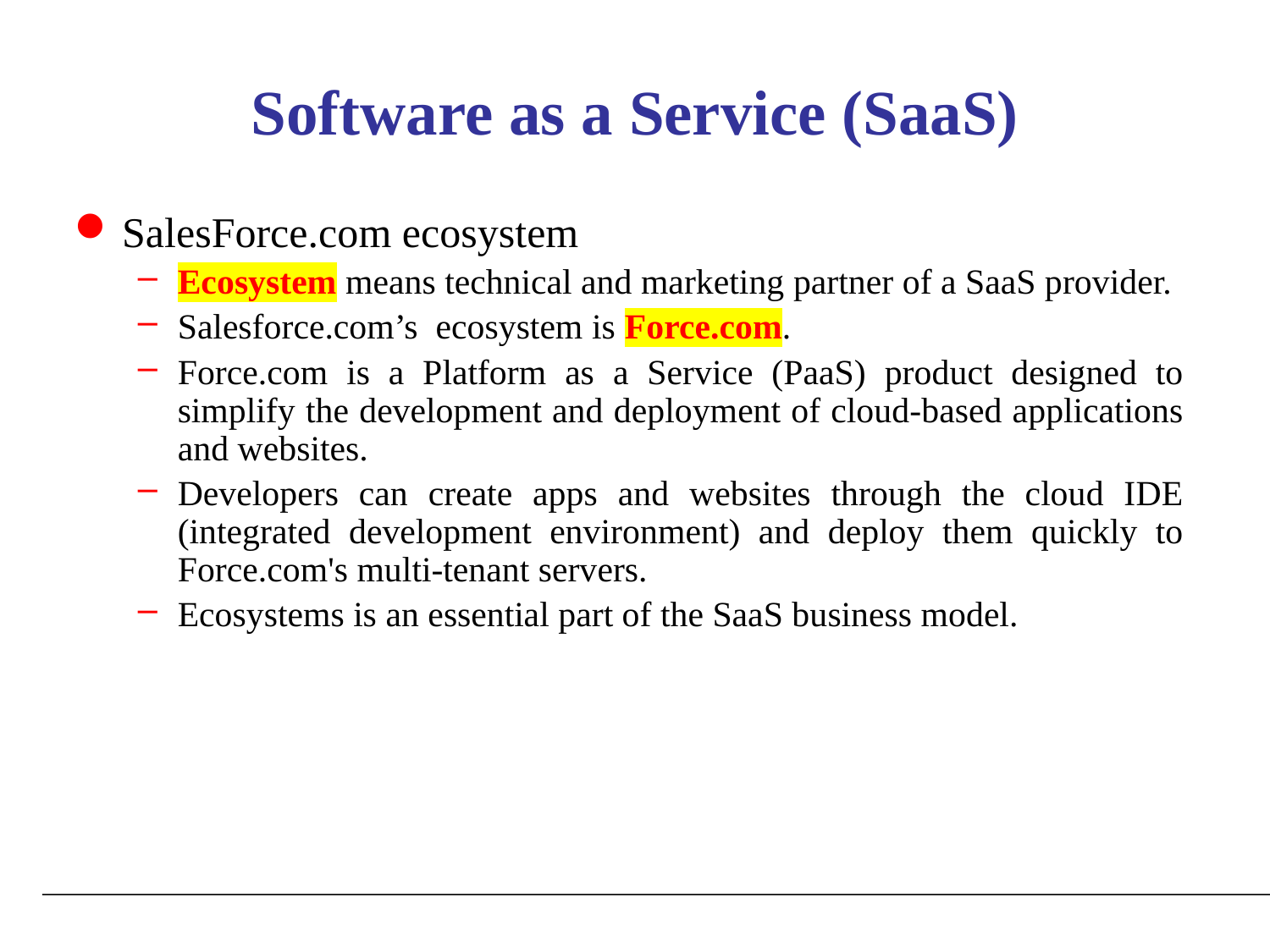

# Software as a Service (SaaS)
SalesForce.com ecosystem
Ecosystem means technical and marketing partner of a SaaS provider.
Salesforce.com’s  ecosystem is Force.com.
Force.com is a Platform as a Service (PaaS) product designed to simplify the development and deployment of cloud-based applications and websites.
Developers can create apps and websites through the cloud IDE (integrated development environment) and deploy them quickly to Force.com's multi-tenant servers.
Ecosystems is an essential part of the SaaS business model.